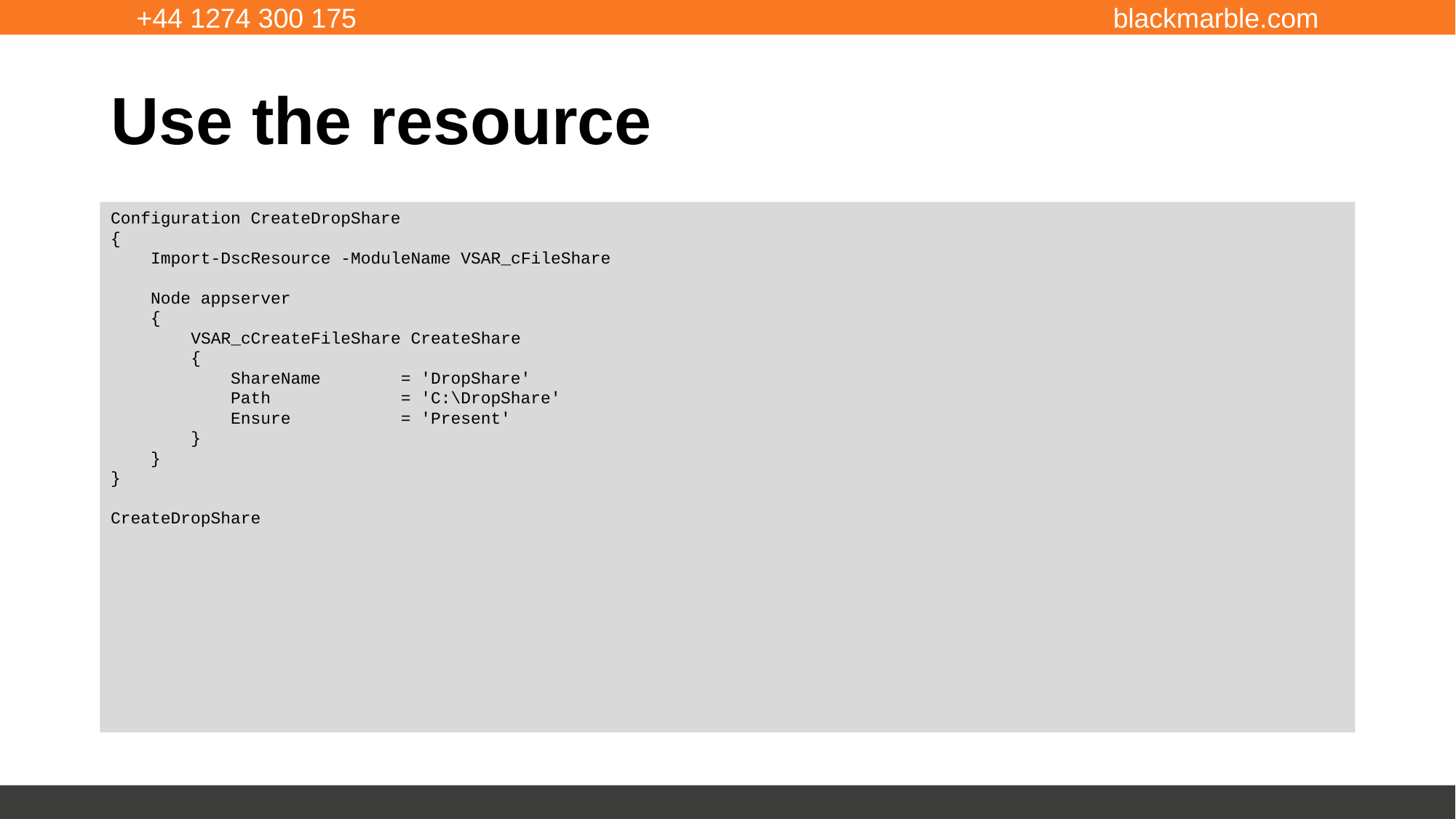

# Use the resource
Configuration CreateDropShare
{
    Import-DscResource -ModuleName VSAR_cFileShare

    Node appserver
    {
        VSAR_cCreateFileShare CreateShare
        {
            ShareName        = 'DropShare'
            Path             = 'C:\DropShare'
            Ensure           = 'Present'
        }
    }
}

CreateDropShare